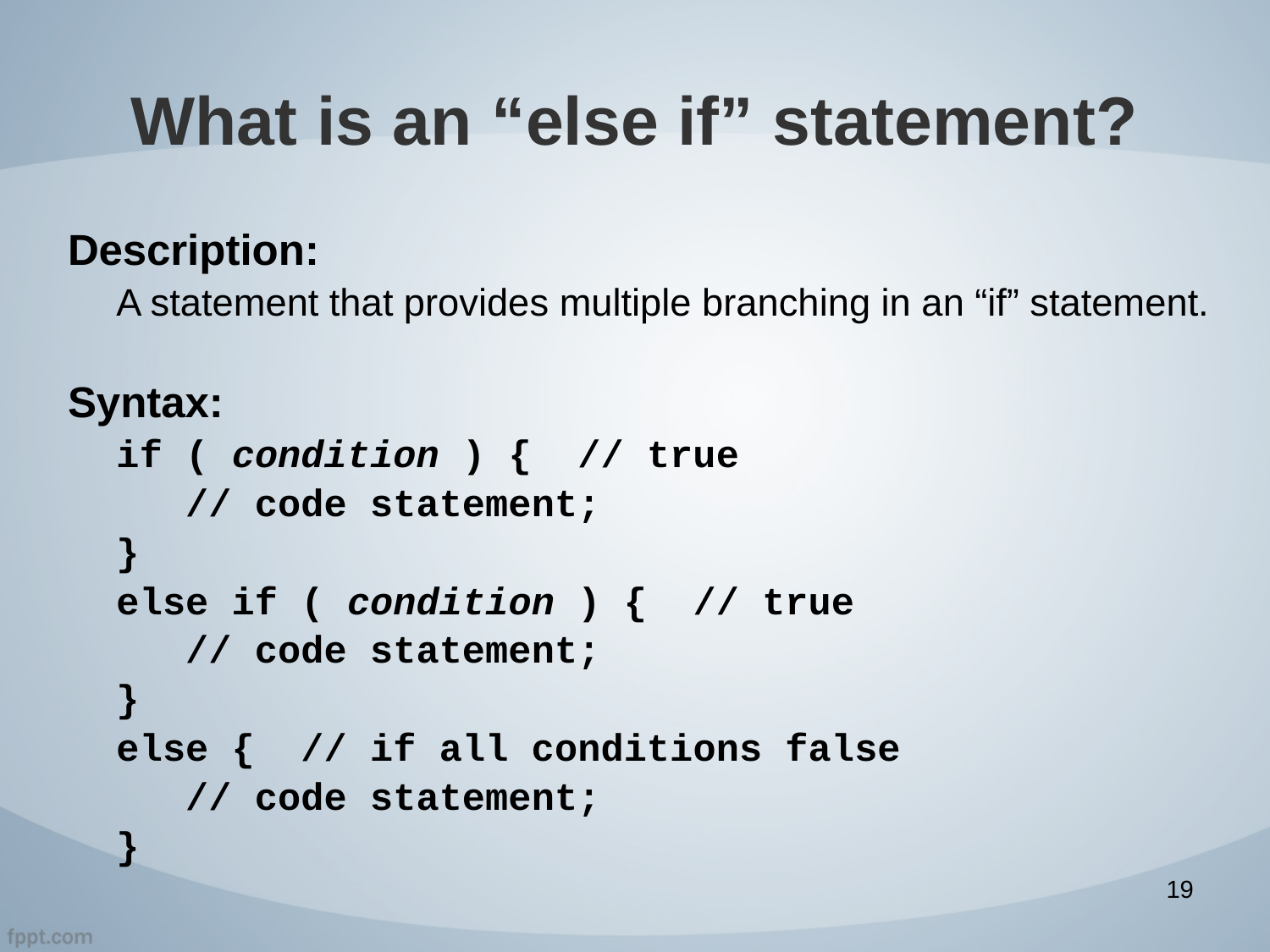

# What is an “else if” statement?
Description:
A statement that provides multiple branching in an “if” statement.

Syntax:
if ( condition ) {  // true
   // code statement;
}
else if ( condition ) {  // true
   // code statement;
}
else {  // if all conditions false
   // code statement;
}
19